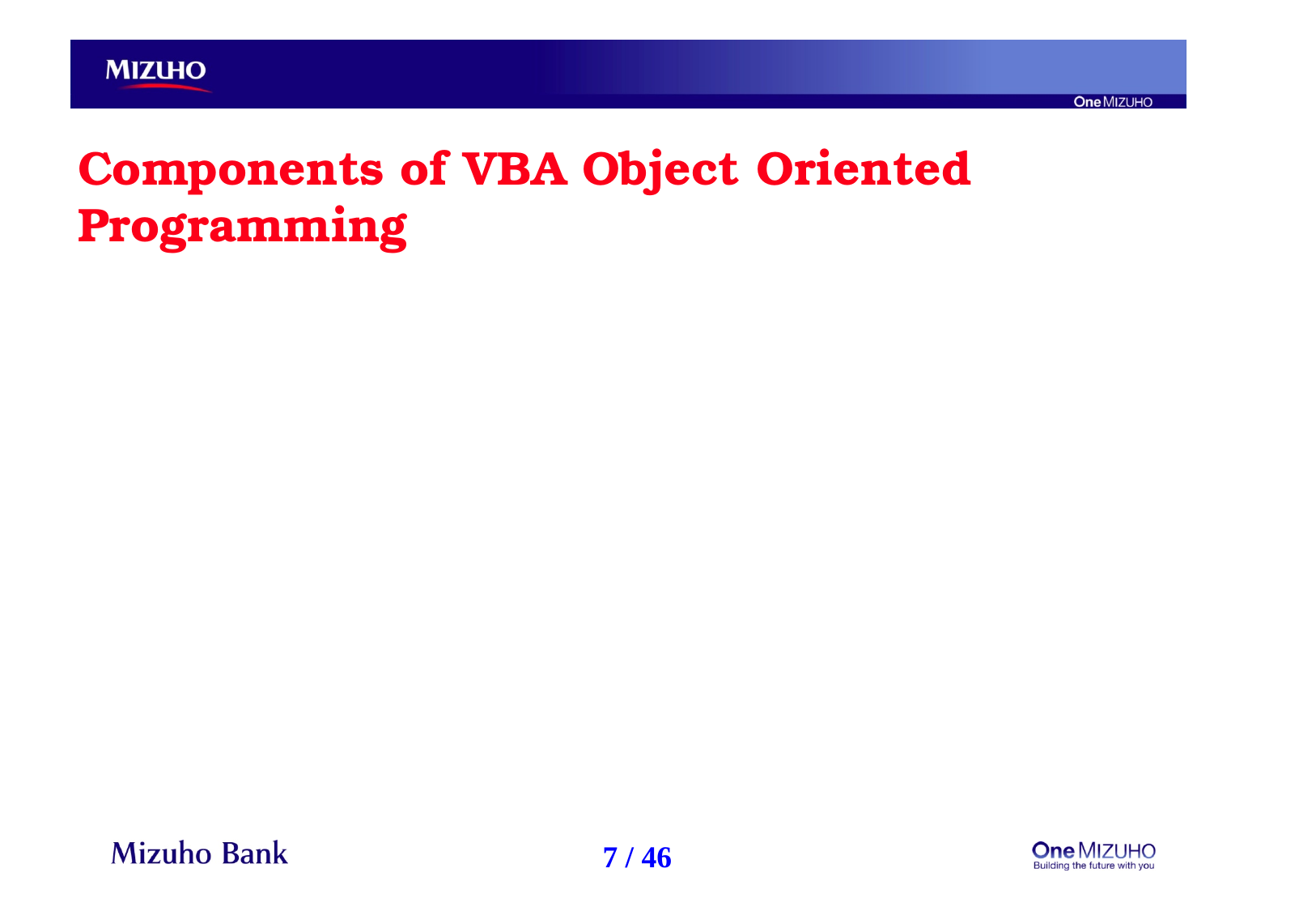

# Components of VBA Object Oriented Programming
Containers or Collections
A group of similar Objects that share common Properties, Methods and Events, e.g.Workbooks, Worksheets, etc.
Worksheets is a collection of all the Worksheet objects in the specified or active workbook.
To reference a single object from a collection, e.g. Sheet1 in Excel, enclose the object’s name in parentheses after the name of the collection:
Worksheets(“Sheet1”)
If Sheet1 is the first worksheet in the collection, this also applies:
Worksheets(1)